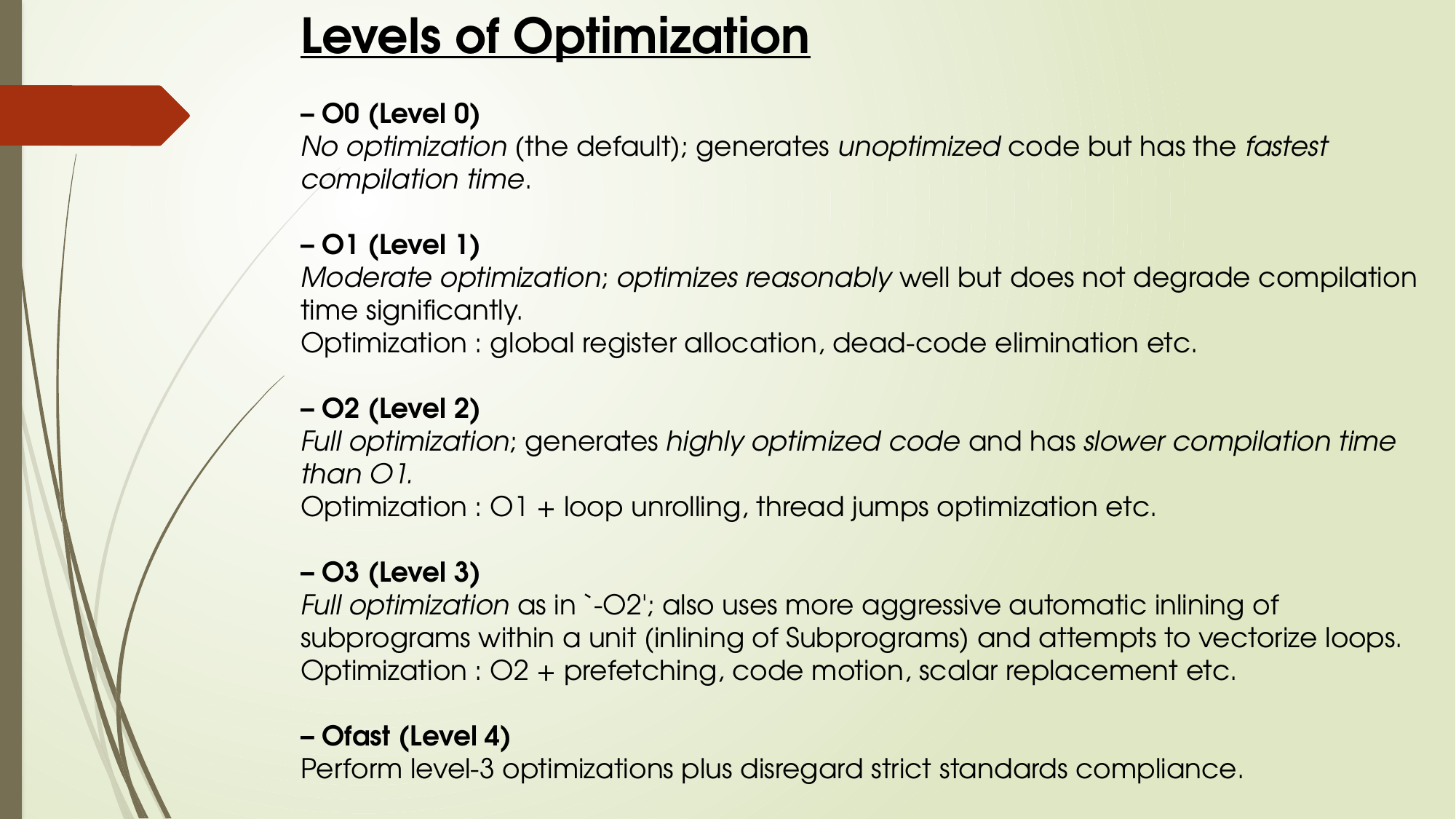

Levels of Optimization

– O0 (Level 0)
No optimization (the default); generates unoptimized code but has the fastest compilation time.

– O1 (Level 1)
Moderate optimization; optimizes reasonably well but does not degrade compilation time significantly.
Optimization : global register allocation, dead-code elimination etc.

– O2 (Level 2)
Full optimization; generates highly optimized code and has slower compilation time than O1.
Optimization : O1 + loop unrolling, thread jumps optimization etc.

– O3 (Level 3)
Full optimization as in `-O2'; also uses more aggressive automatic inlining of subprograms within a unit (inlining of Subprograms) and attempts to vectorize loops.
Optimization : O2 + prefetching, code motion, scalar replacement etc.

– Ofast (Level 4)
Perform level-3 optimizations plus disregard strict standards compliance.